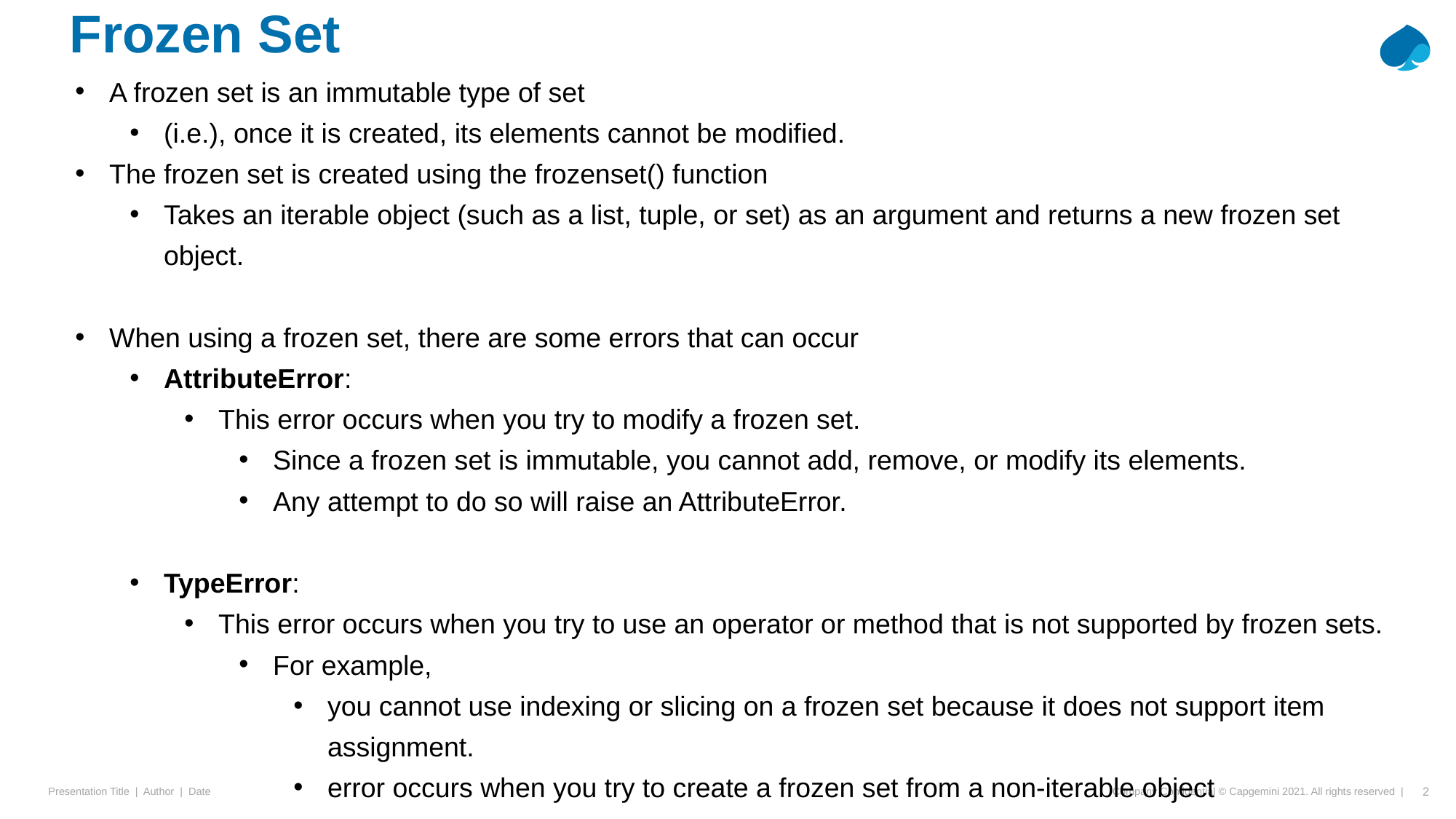

Frozen Set
A frozen set is an immutable type of set
(i.e.), once it is created, its elements cannot be modified.
The frozen set is created using the frozenset() function
Takes an iterable object (such as a list, tuple, or set) as an argument and returns a new frozen set object.

When using a frozen set, there are some errors that can occur
AttributeError:
This error occurs when you try to modify a frozen set.
Since a frozen set is immutable, you cannot add, remove, or modify its elements.
Any attempt to do so will raise an AttributeError.

TypeError:
This error occurs when you try to use an operator or method that is not supported by frozen sets.
For example,
you cannot use indexing or slicing on a frozen set because it does not support item assignment.
error occurs when you try to create a frozen set from a non-iterable object